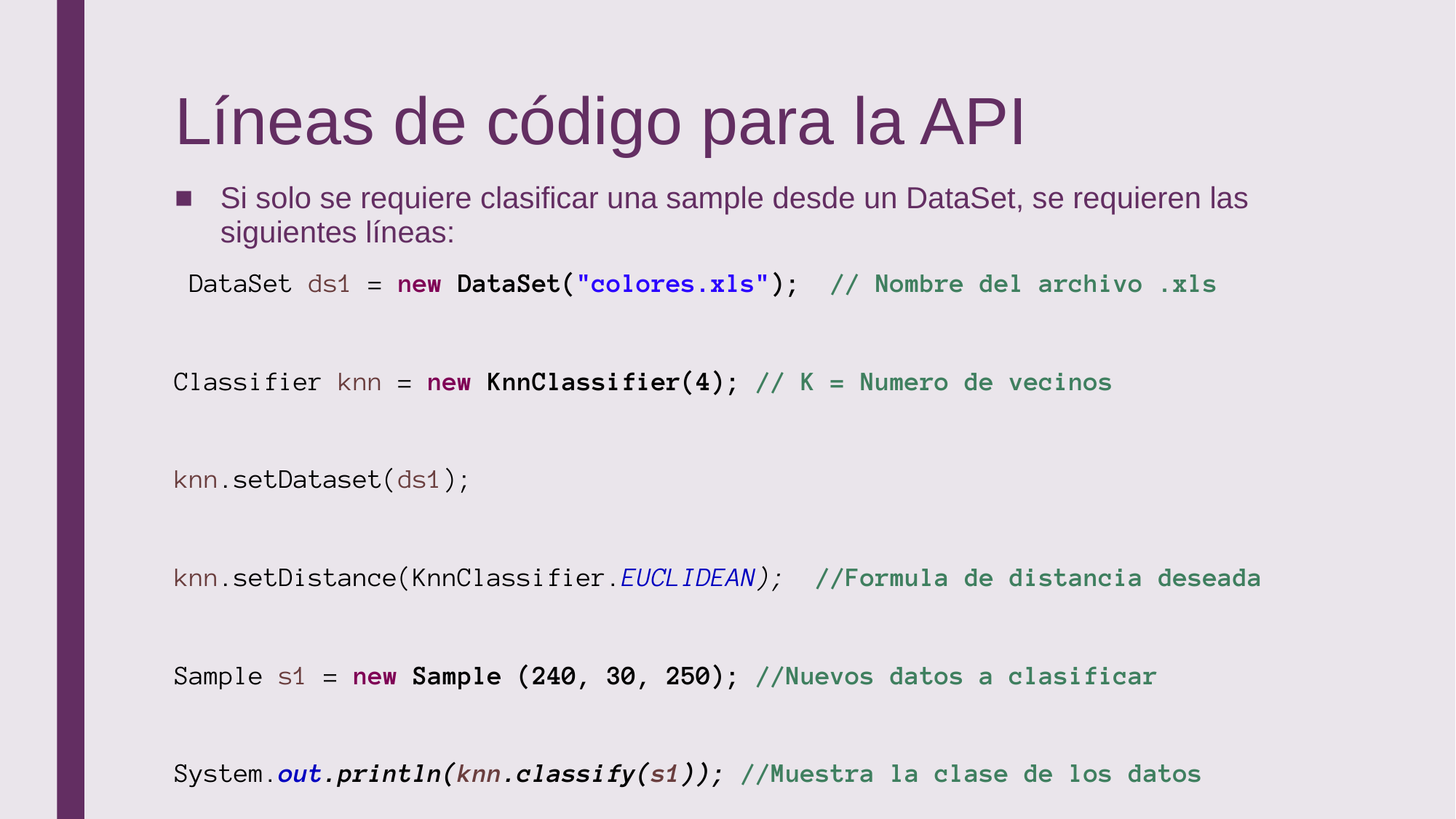

# Líneas de código para la API
Si solo se requiere clasificar una sample desde un DataSet, se requieren las siguientes líneas:
 DataSet ds1 = new DataSet("colores.xls");  // Nombre del archivo .xls

Classifier knn = new KnnClassifier(4); // K = Numero de vecinos

knn.setDataset(ds1);

knn.setDistance(KnnClassifier.EUCLIDEAN);  //Formula de distancia deseada

Sample s1 = new Sample (240, 30, 250); //Nuevos datos a clasificar

System.out.println(knn.classify(s1)); //Muestra la clase de los datos